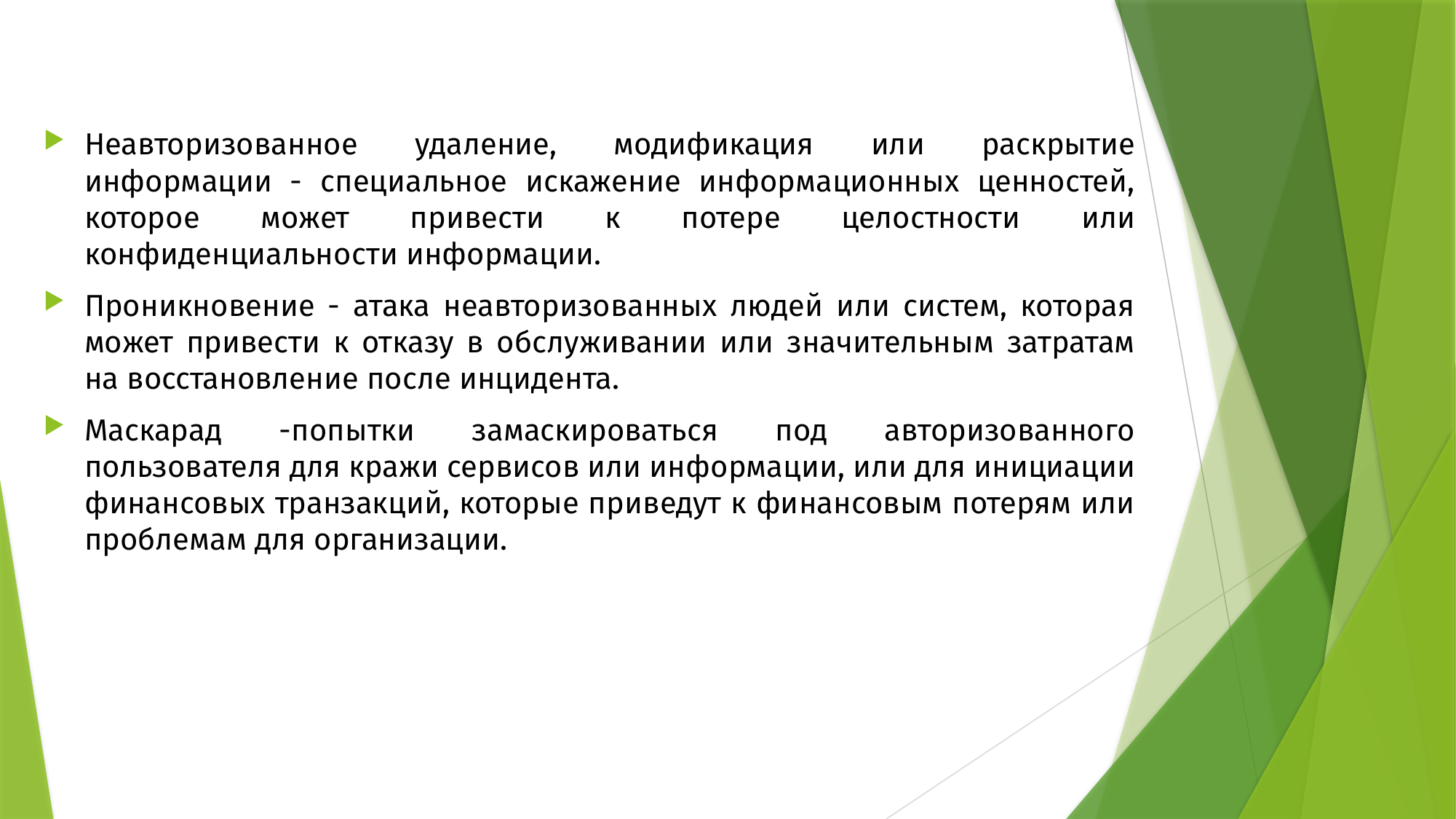

Неавторизованное удаление, модификация или раскрытие информации - специальное искажение информационных ценностей, которое может привести к потере целостности или конфиденциальности информации.
Проникновение - атака неавторизованных людей или систем, которая может привести к отказу в обслуживании или значительным затратам на восстановление после инцидента.
Маскарад -попытки замаскироваться под авторизованного пользователя для кражи сервисов или информации, или для инициации финансовых транзакций, которые приведут к финансовым потерям или проблемам для организации.